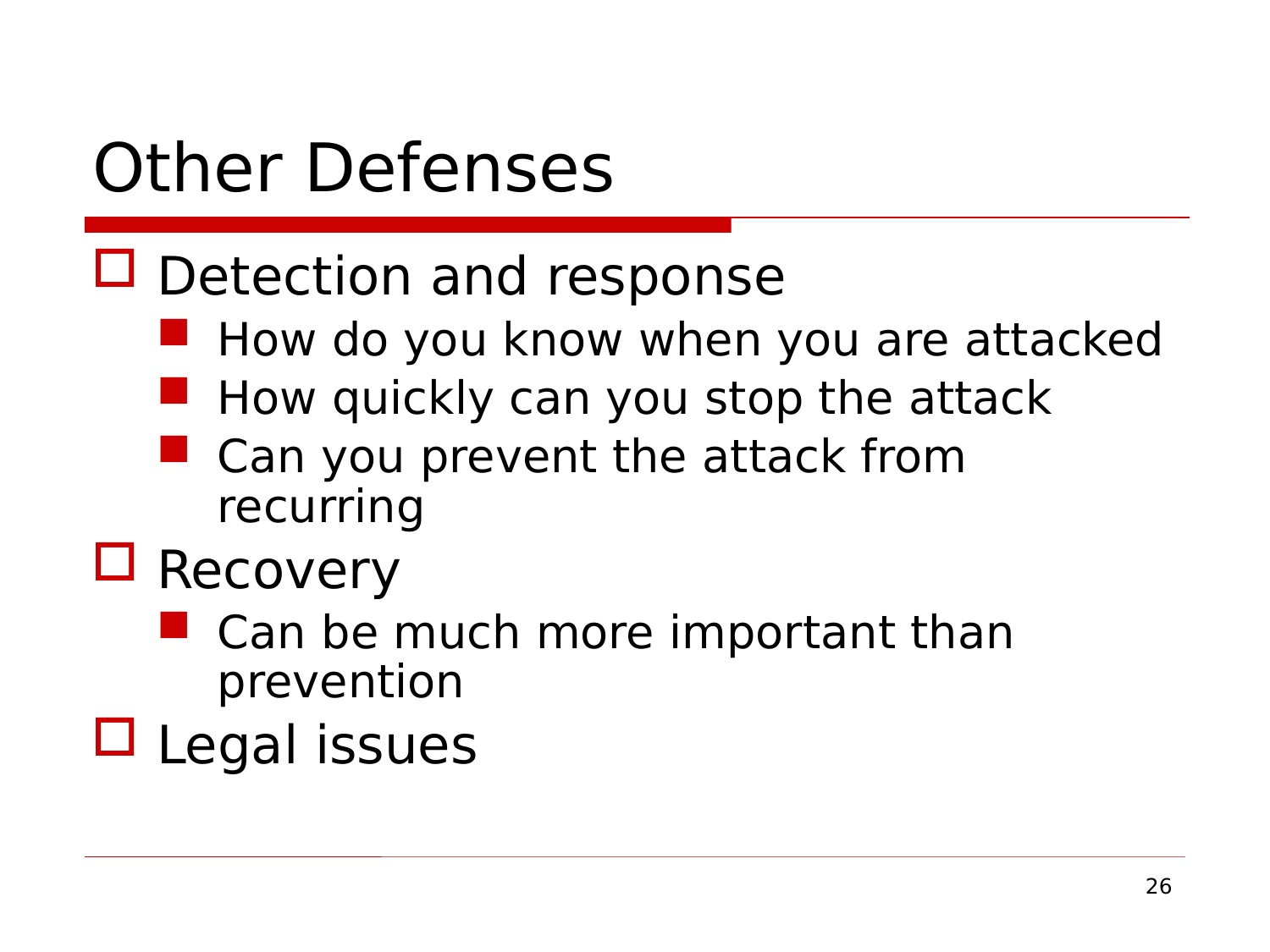

# Other Defenses
Detection and response
How do you know when you are attacked
How quickly can you stop the attack
Can you prevent the attack from recurring
Recovery
Can be much more important than prevention
Legal issues
26